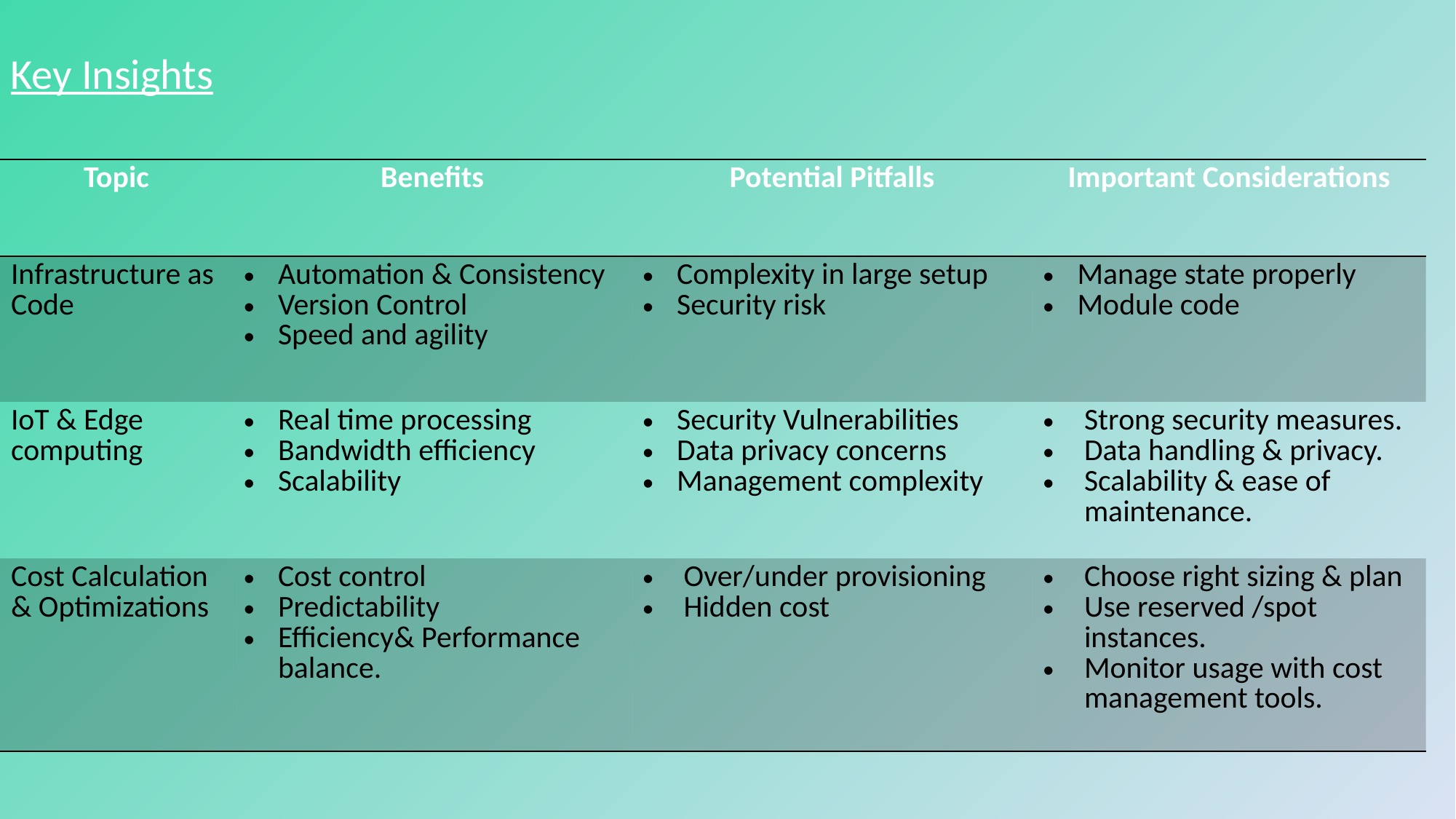

Key Insights
| Topic | Benefits | Potential Pitfalls | Important Considerations |
| --- | --- | --- | --- |
| Infrastructure as Code | Automation & Consistency Version Control Speed and agility | Complexity in large setup Security risk | Manage state properly Module code |
| IoT & Edge computing | Real time processing Bandwidth efficiency Scalability | Security Vulnerabilities Data privacy concerns Management complexity | Strong security measures. Data handling & privacy. Scalability & ease of maintenance. |
| Cost Calculation & Optimizations | Cost control Predictability Efficiency& Performance balance. | Over/under provisioning Hidden cost | Choose right sizing & plan Use reserved /spot instances. Monitor usage with cost management tools. |